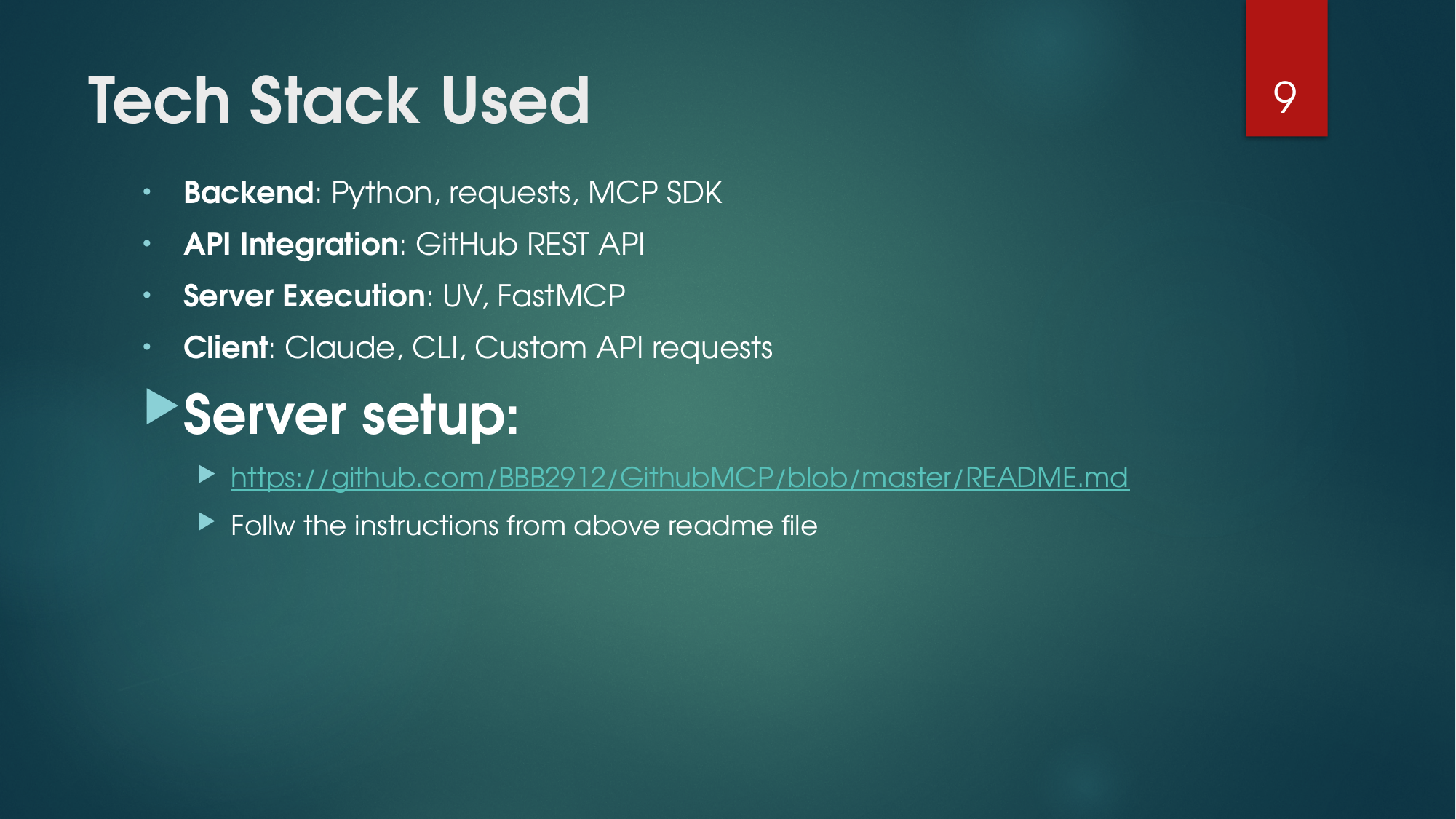

9
# Tech Stack Used
Backend: Python, requests, MCP SDK
API Integration: GitHub REST API
Server Execution: UV, FastMCP
Client: Claude, CLI, Custom API requests
Server setup:
https://github.com/BBB2912/GithubMCP/blob/master/README.md
Follw the instructions from above readme file